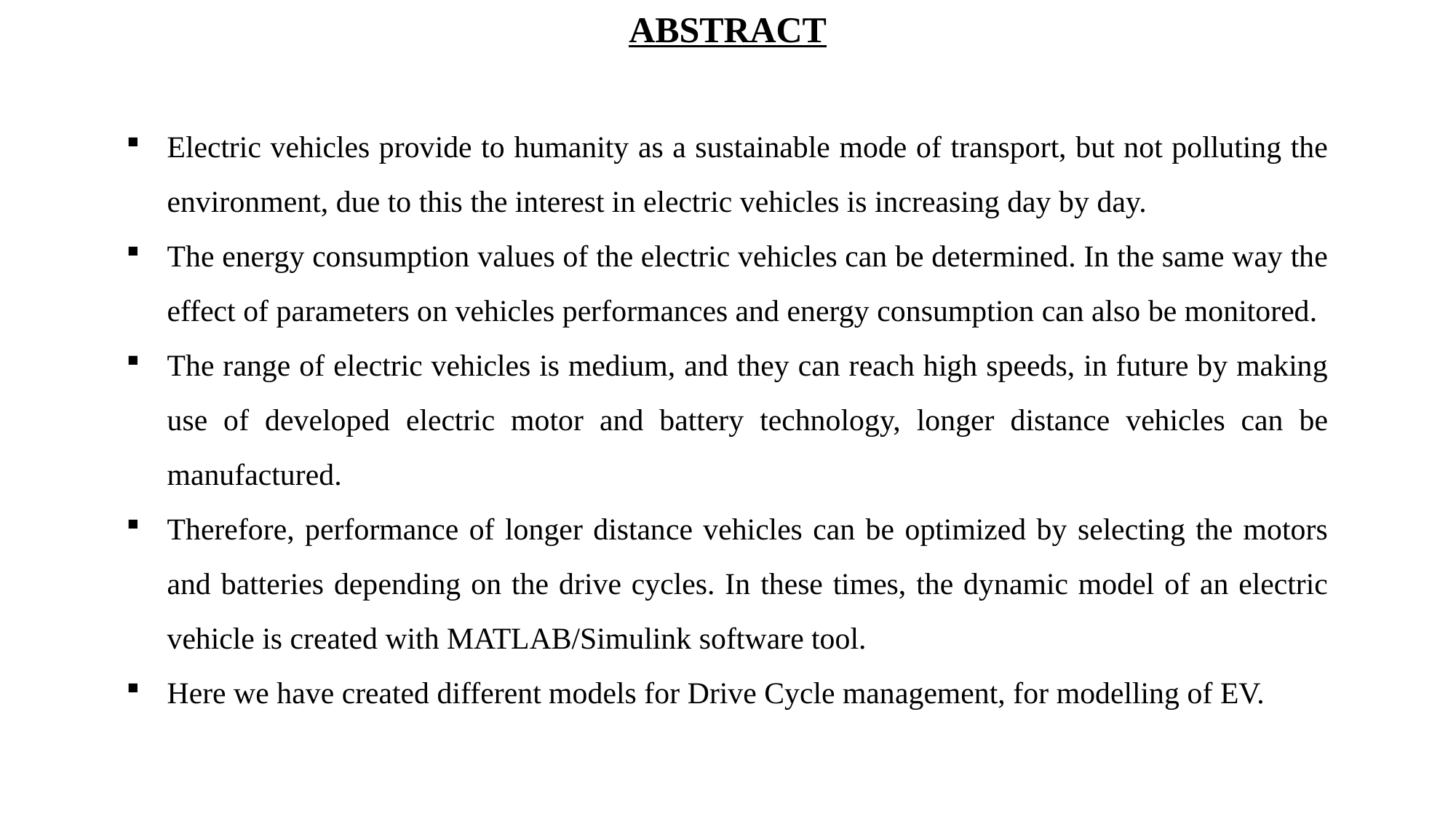

# ABSTRACT
Electric vehicles provide to humanity as a sustainable mode of transport, but not polluting the environment, due to this the interest in electric vehicles is increasing day by day.
The energy consumption values of the electric vehicles can be determined. In the same way the effect of parameters on vehicles performances and energy consumption can also be monitored.
The range of electric vehicles is medium, and they can reach high speeds, in future by making use of developed electric motor and battery technology, longer distance vehicles can be manufactured.
Therefore, performance of longer distance vehicles can be optimized by selecting the motors and batteries depending on the drive cycles. In these times, the dynamic model of an electric vehicle is created with MATLAB/Simulink software tool.
Here we have created different models for Drive Cycle management, for modelling of EV.